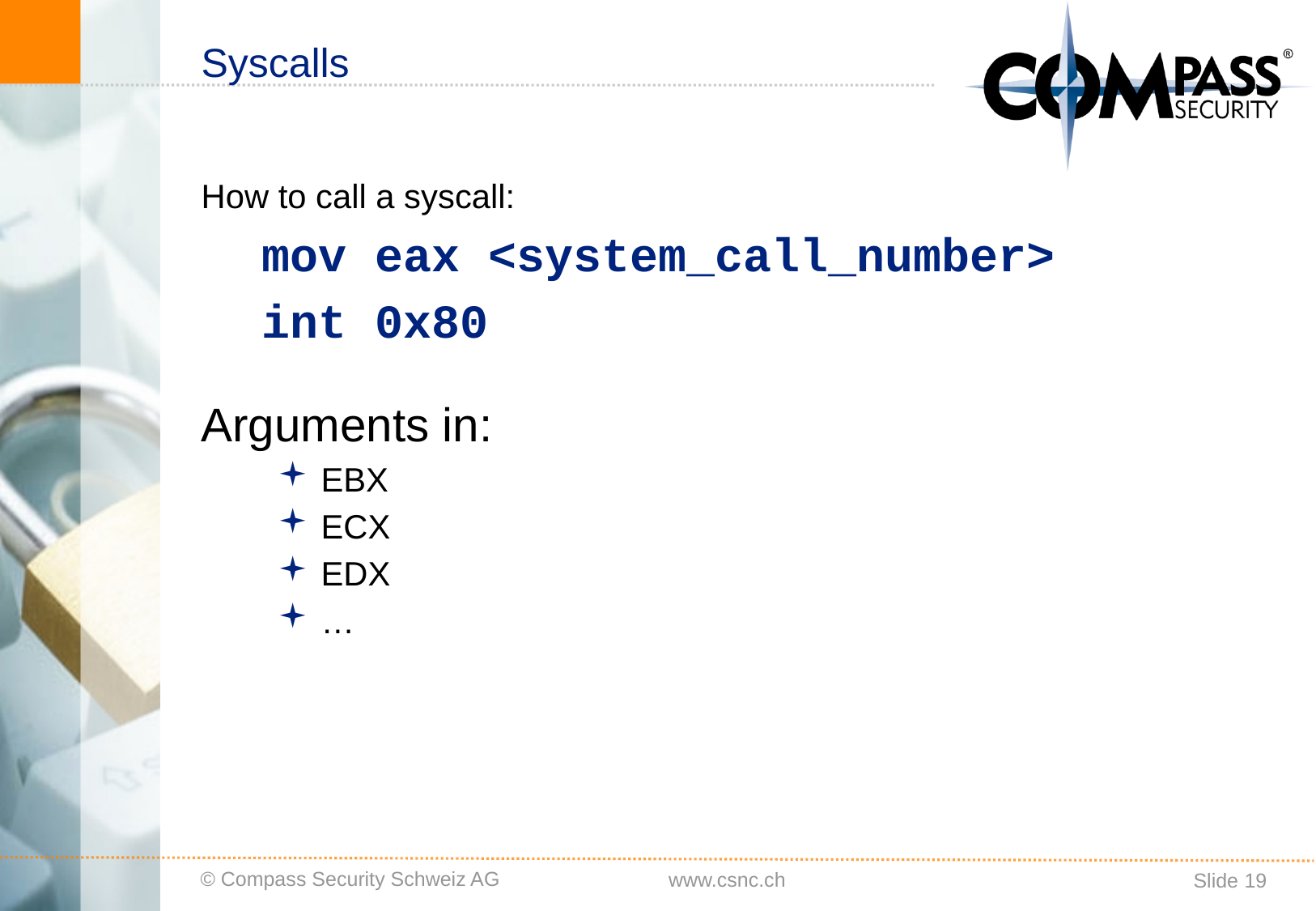

# Syscalls
How to call a syscall:
mov eax <system_call_number>
int 0x80
Arguments in:
EBX
ECX
EDX
…